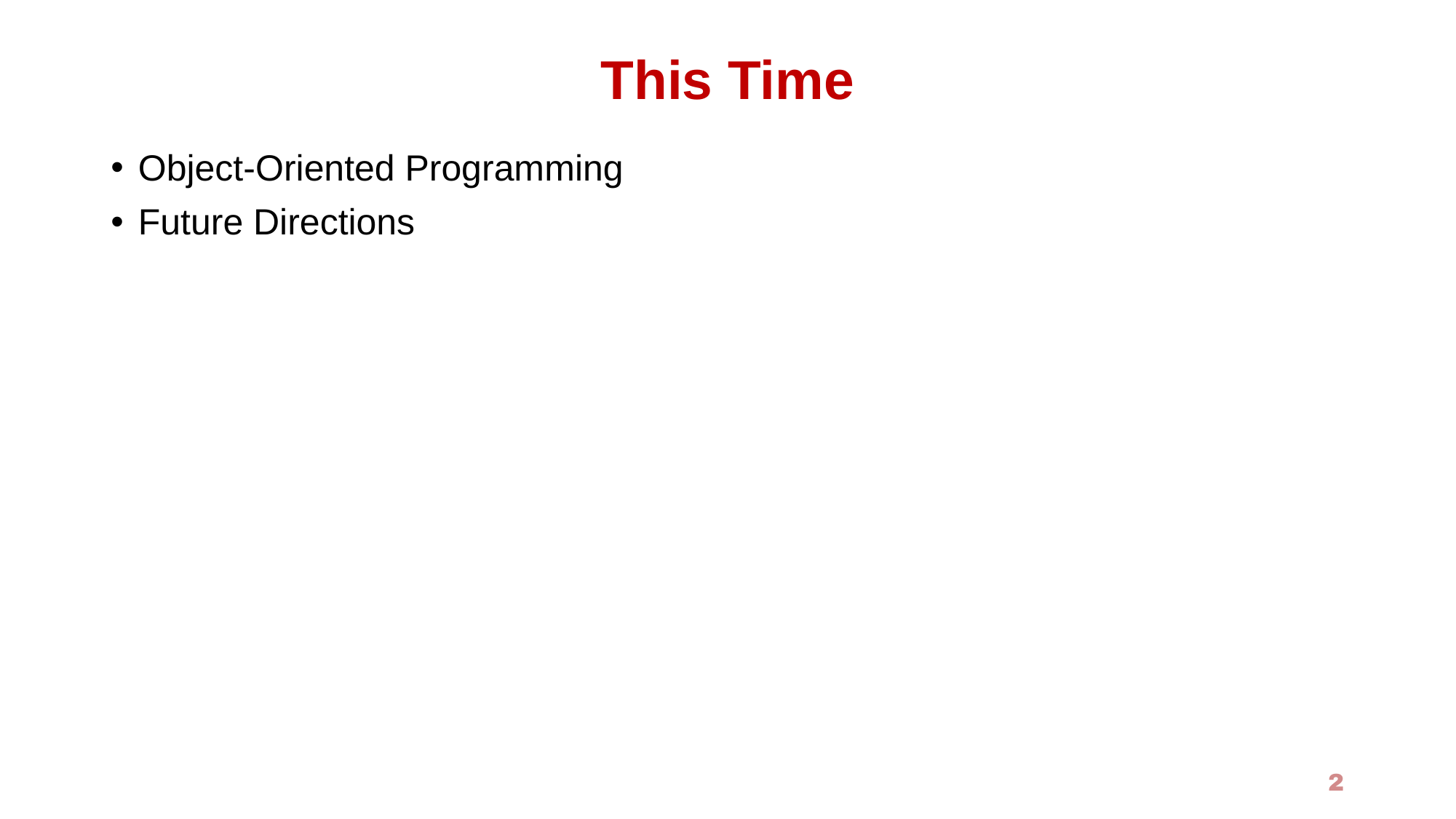

# This Time
Object-Oriented Programming
Future Directions
2